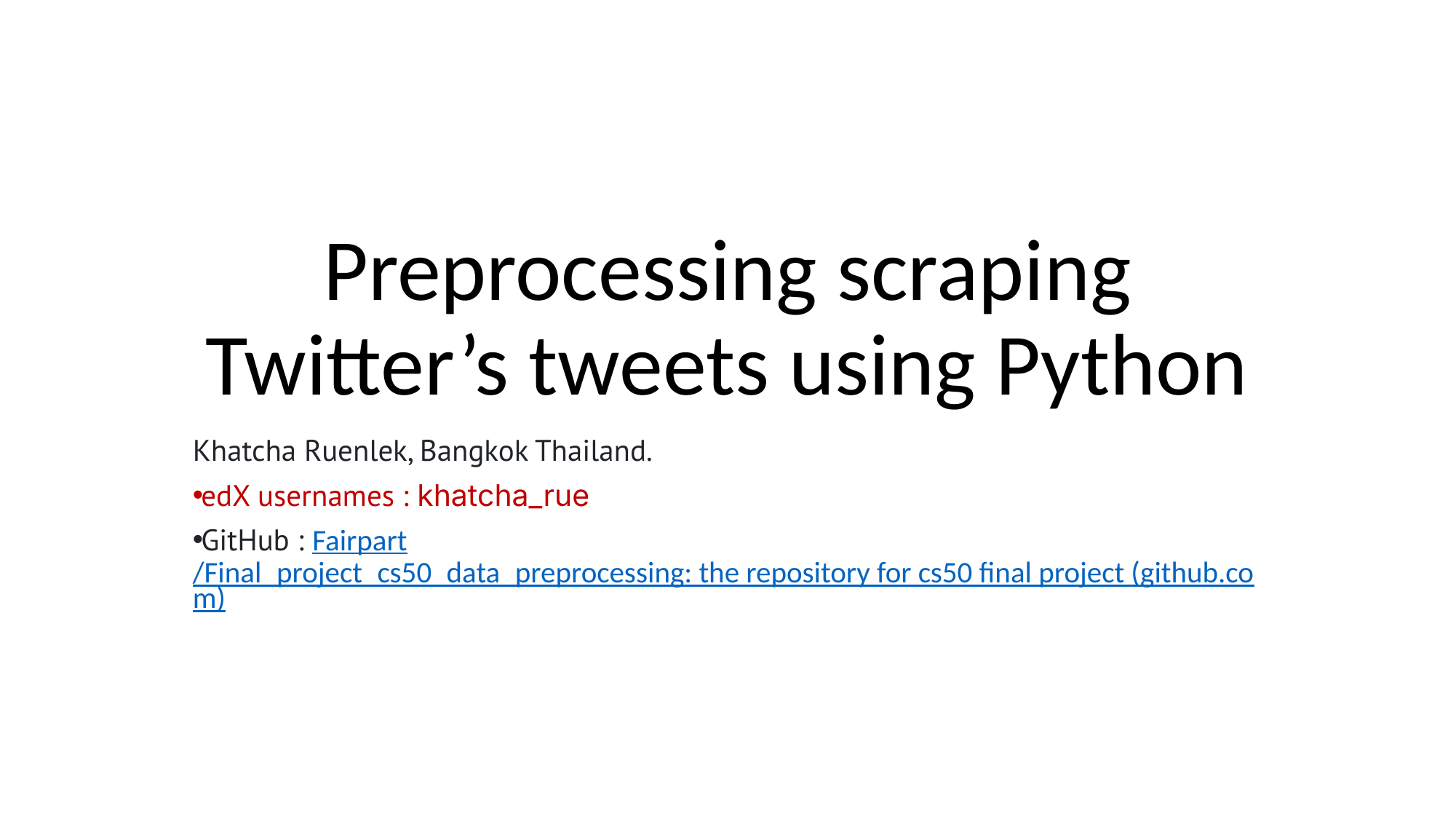

# Preprocessing scraping Twitter’s tweets using Python
Khatcha Ruenlek, Bangkok Thailand.
edX usernames : khatcha_rue
GitHub : Fairpart/Final_project_cs50_data_preprocessing: the repository for cs50 final project (github.com)